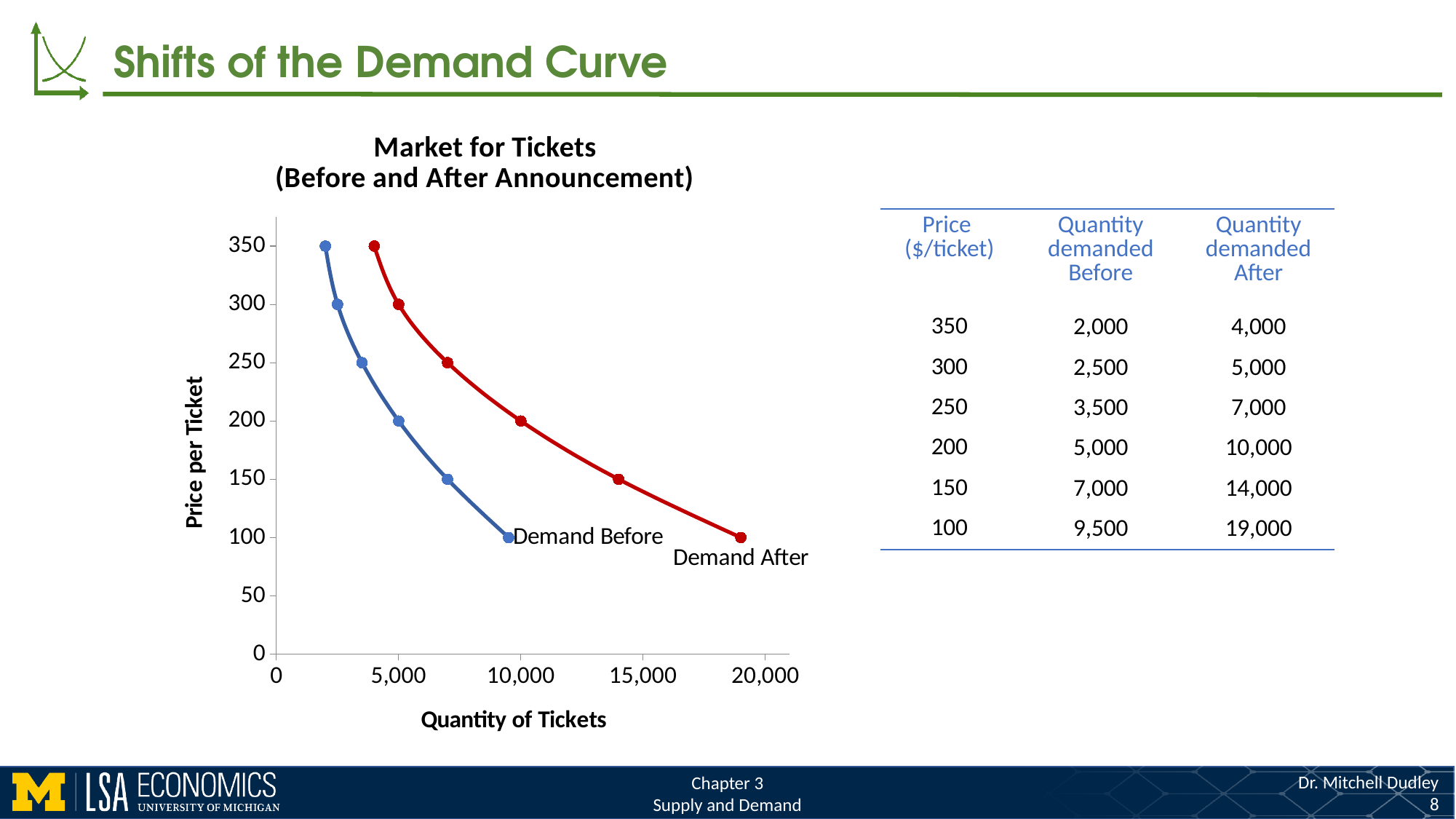

Shifts of the Demand Curve

### Chart: Market for Tickets
(Before and After Announcement)

| Category |  |  |  |
|---|---|---|---|
| Price ($/ticket) | Quantity demanded Before |
| --- | --- |
| 350 | 2,000 |
| 300 | 2,500 |
| 250 | 3,500 |
| 200 | 5,000 |
| 150 | 7,000 |
| 100 | 9,500 |
| Quantity demanded After |
| --- |
| 4,000 |
| 5,000 |
| 7,000 |
| 10,000 |
| 14,000 |
| 19,000 |